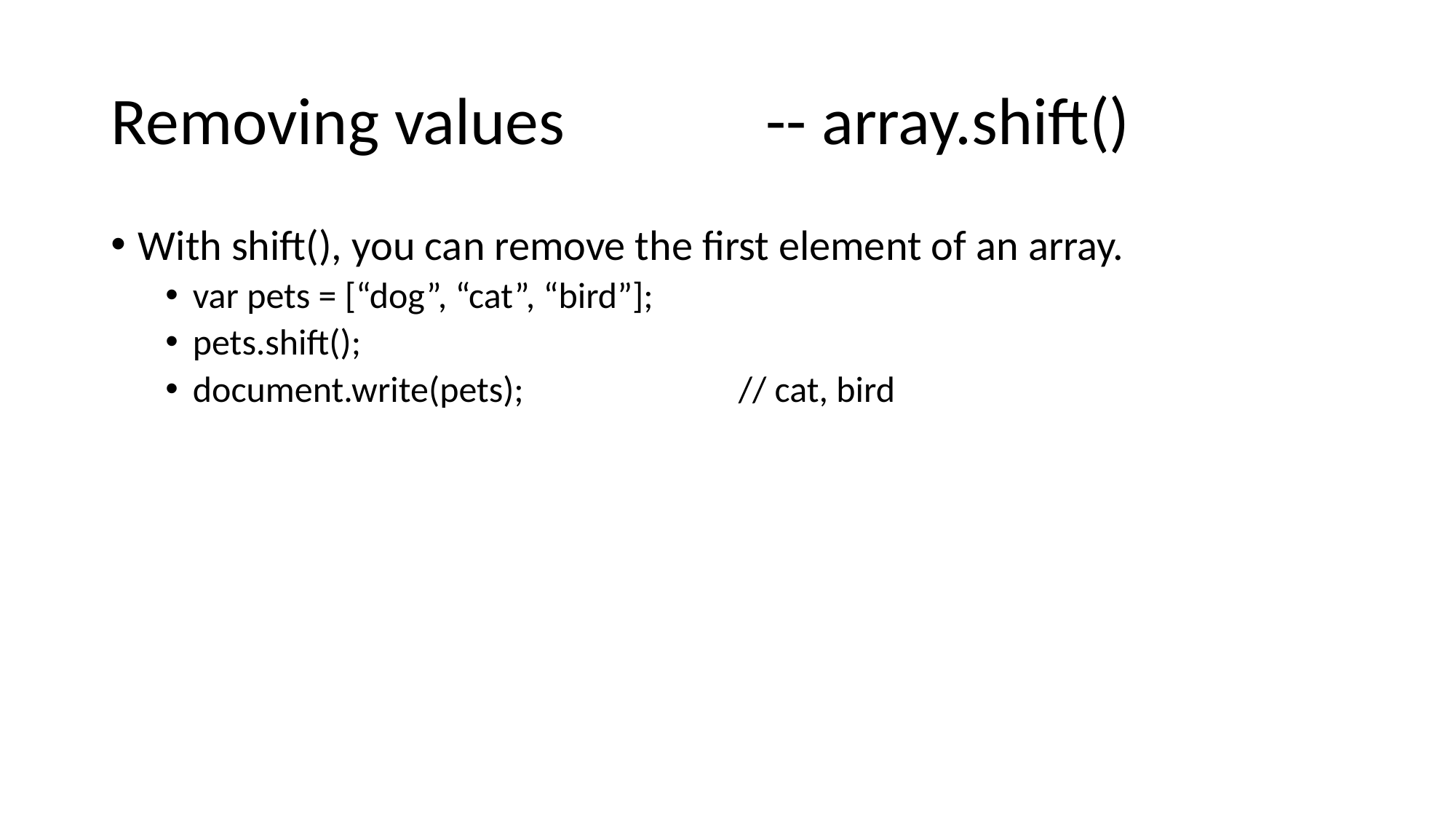

# Removing values		-- array.shift()
With shift(), you can remove the first element of an array.
var pets = [“dog”, “cat”, “bird”];
pets.shift();
document.write(pets);		// cat, bird